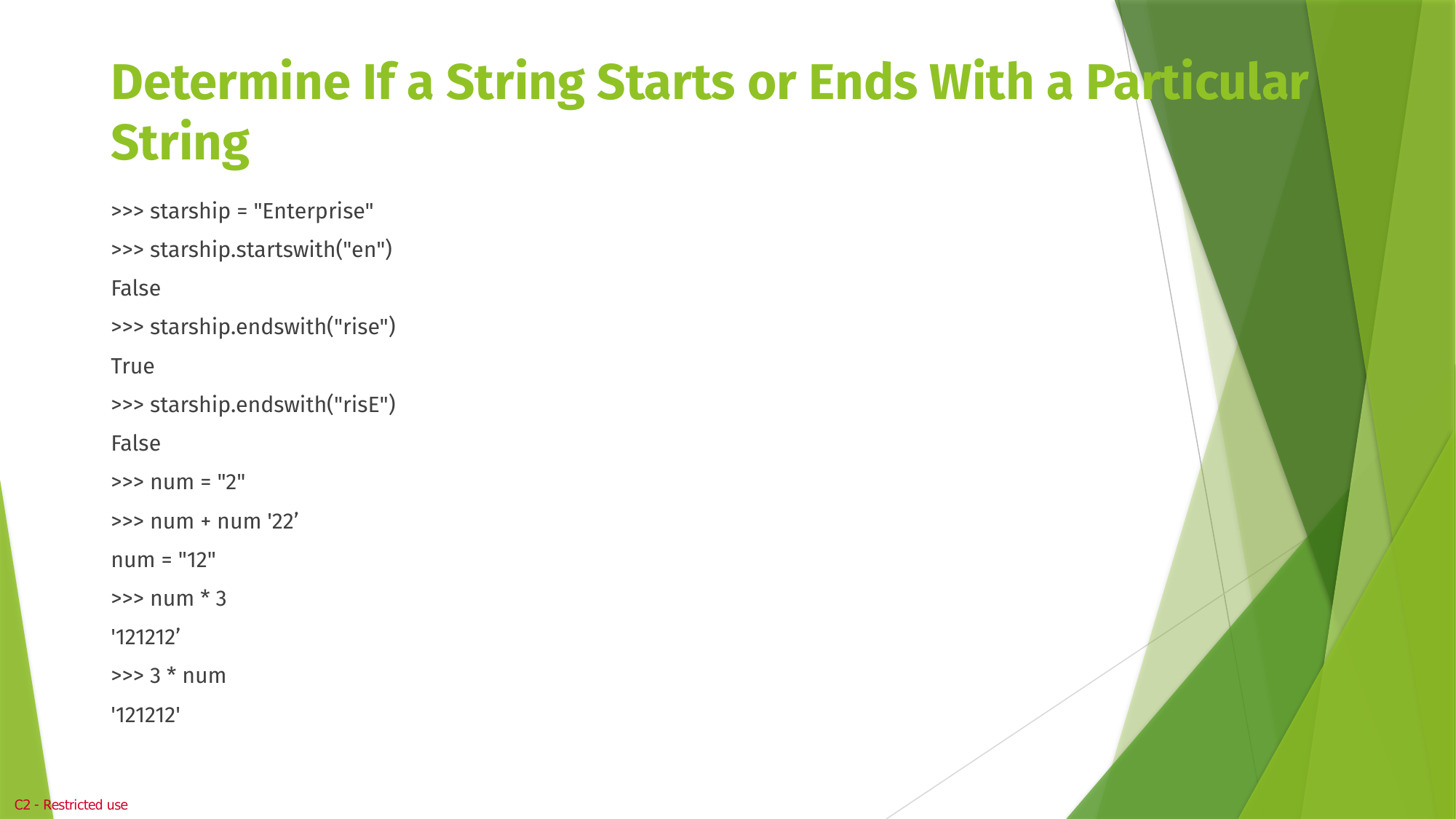

# Determine If a String Starts or Ends With a Particular String
>>> starship = "Enterprise"
>>> starship.startswith("en")
False
>>> starship.endswith("rise")
True
>>> starship.endswith("risE")
False
>>> num = "2"
>>> num + num '22’
num = "12"
>>> num * 3
'121212’
>>> 3 * num
'121212'